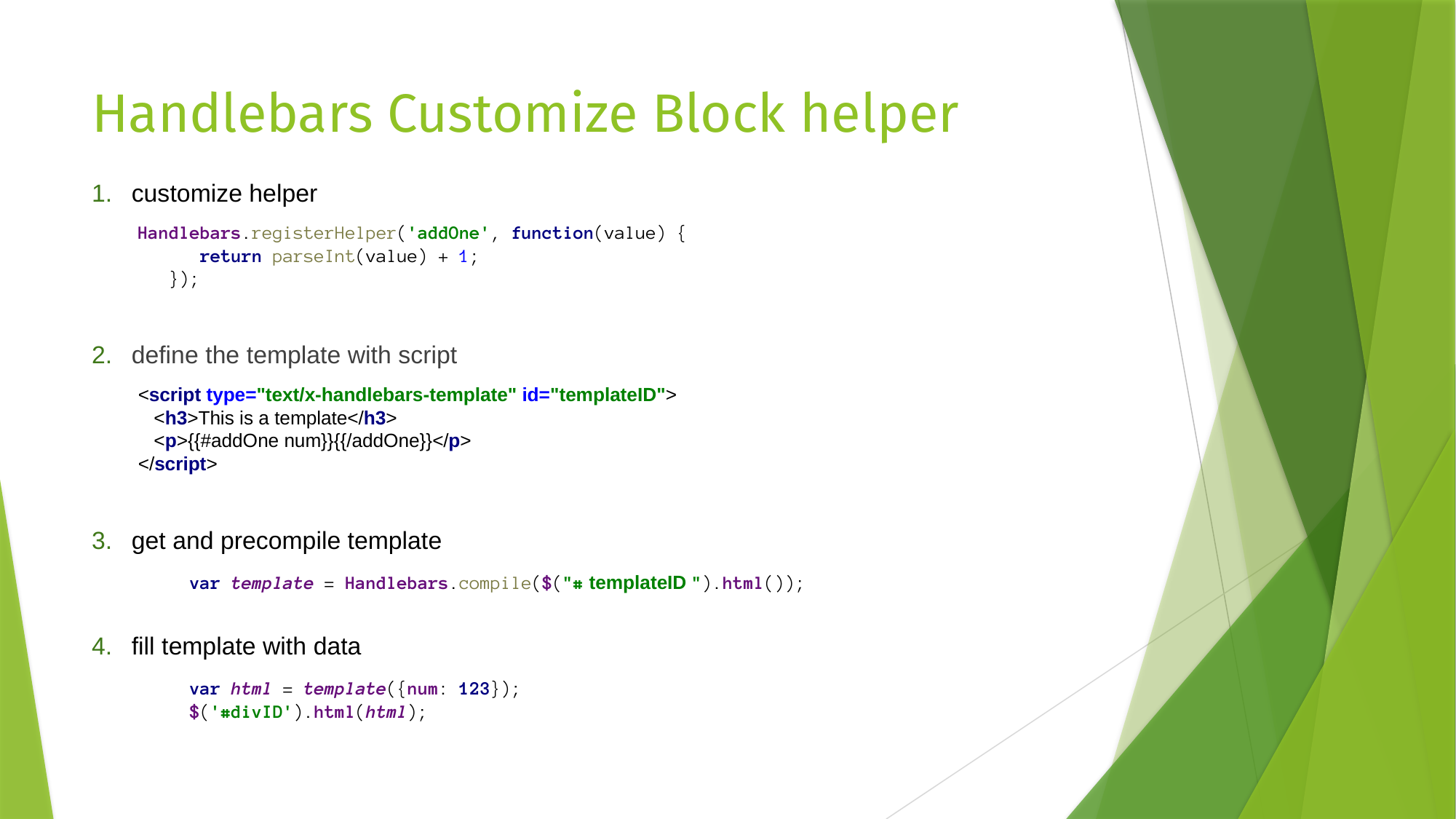

# Handlebars Customize Block helper
customize helper
Handlebars.registerHelper('addOne', function(value) {
      return parseInt(value) + 1;
   });

define the template with script
<script type="text/x-handlebars-template" id="templateID">
   <h3>This is a template</h3>
   <p>{{#addOne num}}{{/addOne}}</p>
</script>

get and precompile template
	var template = Handlebars.compile($("# templateID ").html());
fill template with data
	var html = template({num: 123});
    	$('#divID').html(html);